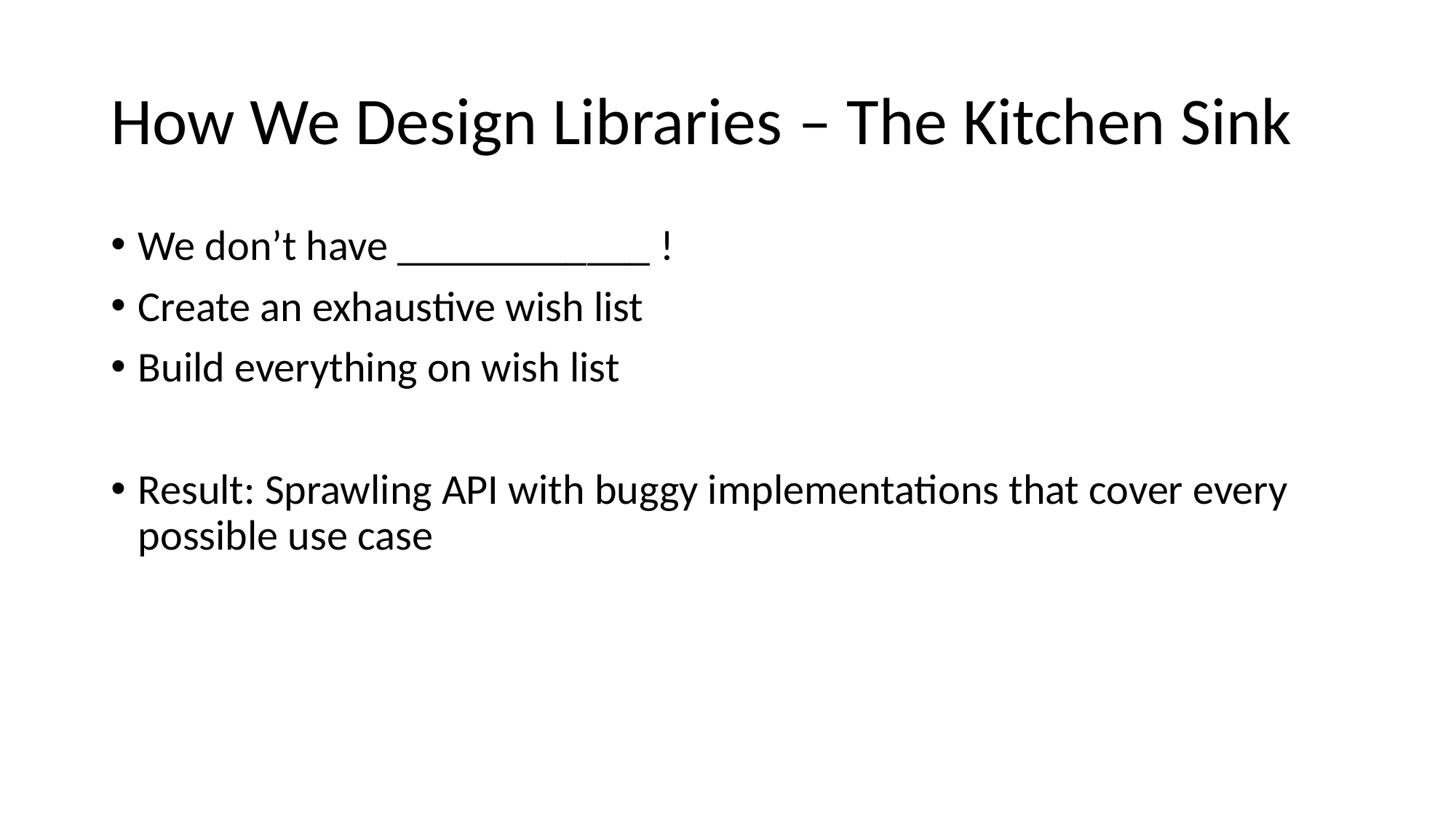

# How We Design Libraries – The Kitchen Sink
We don’t have ____________ !
Create an exhaustive wish list
Build everything on wish list

Result: Sprawling API with buggy implementations that cover every possible use case